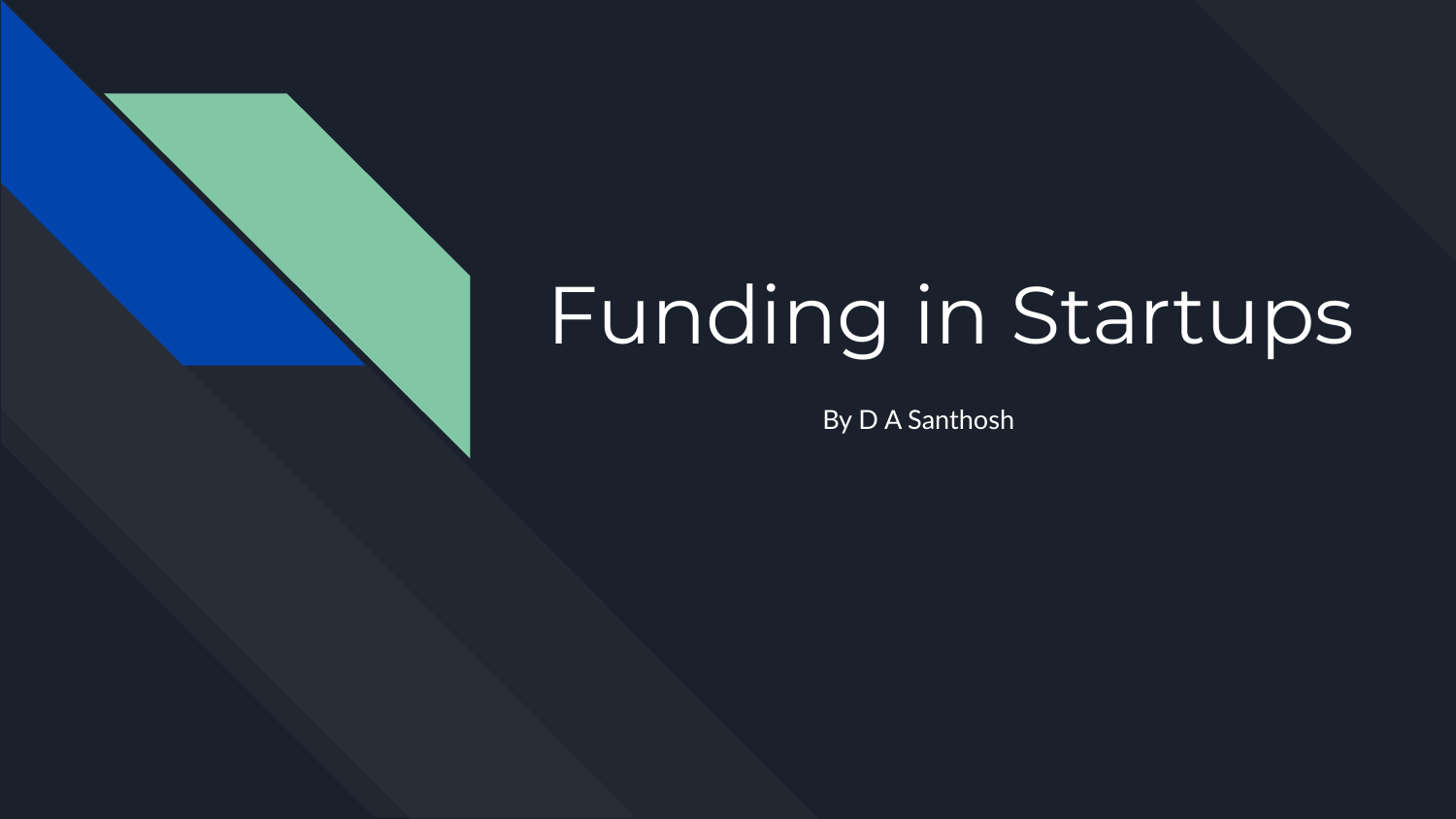

# Funding in Startups
By D A Santhosh